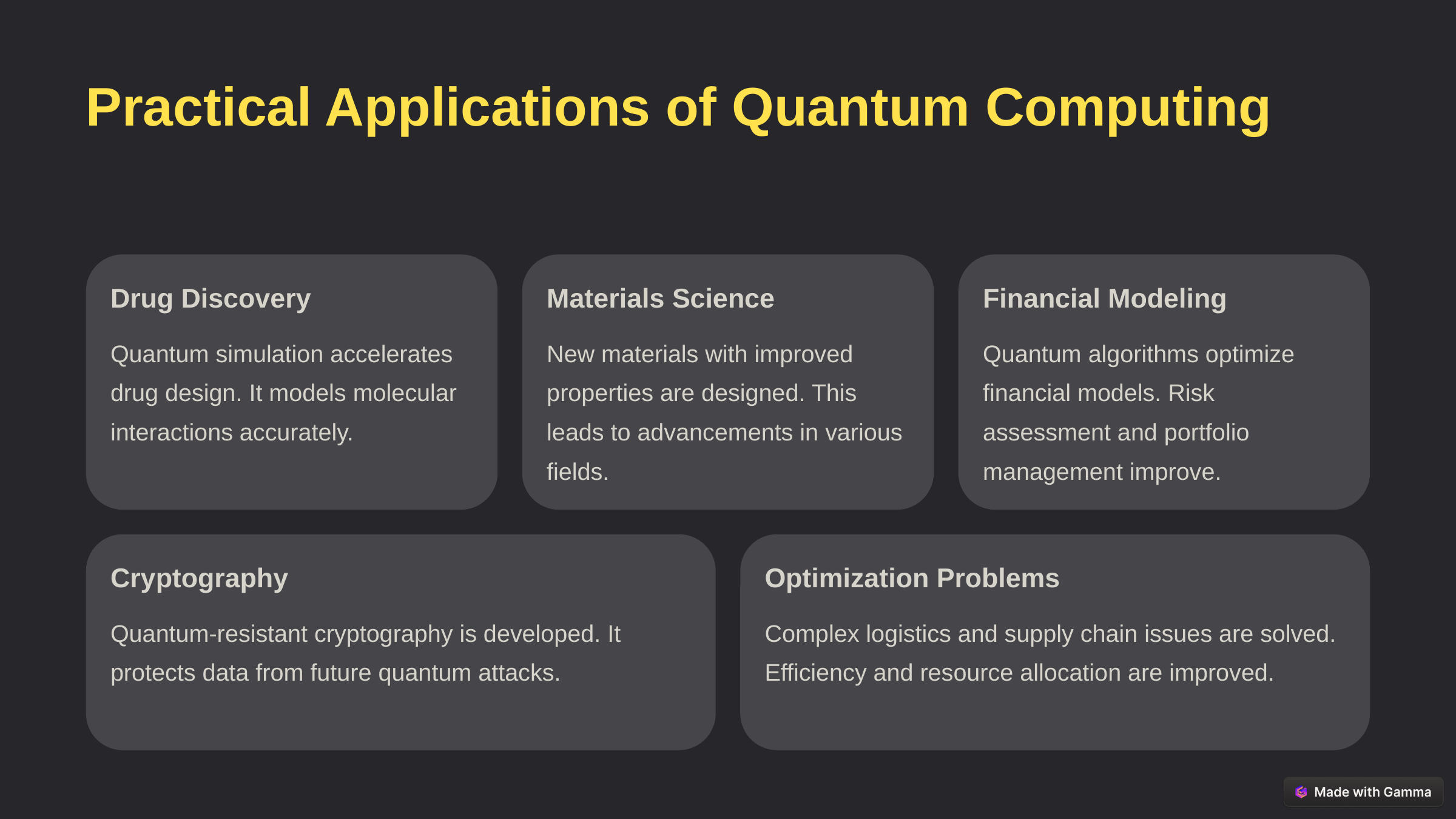

Practical Applications of Quantum Computing

Drug Discovery
Materials Science
Financial Modeling
Quantum simulation accelerates drug design. It models molecular interactions accurately.
New materials with improved properties are designed. This leads to advancements in various fields.
Quantum algorithms optimize financial models. Risk assessment and portfolio management improve.

Cryptography
Optimization Problems
Quantum-resistant cryptography is developed. It protects data from future quantum attacks.
Complex logistics and supply chain issues are solved. Efficiency and resource allocation are improved.